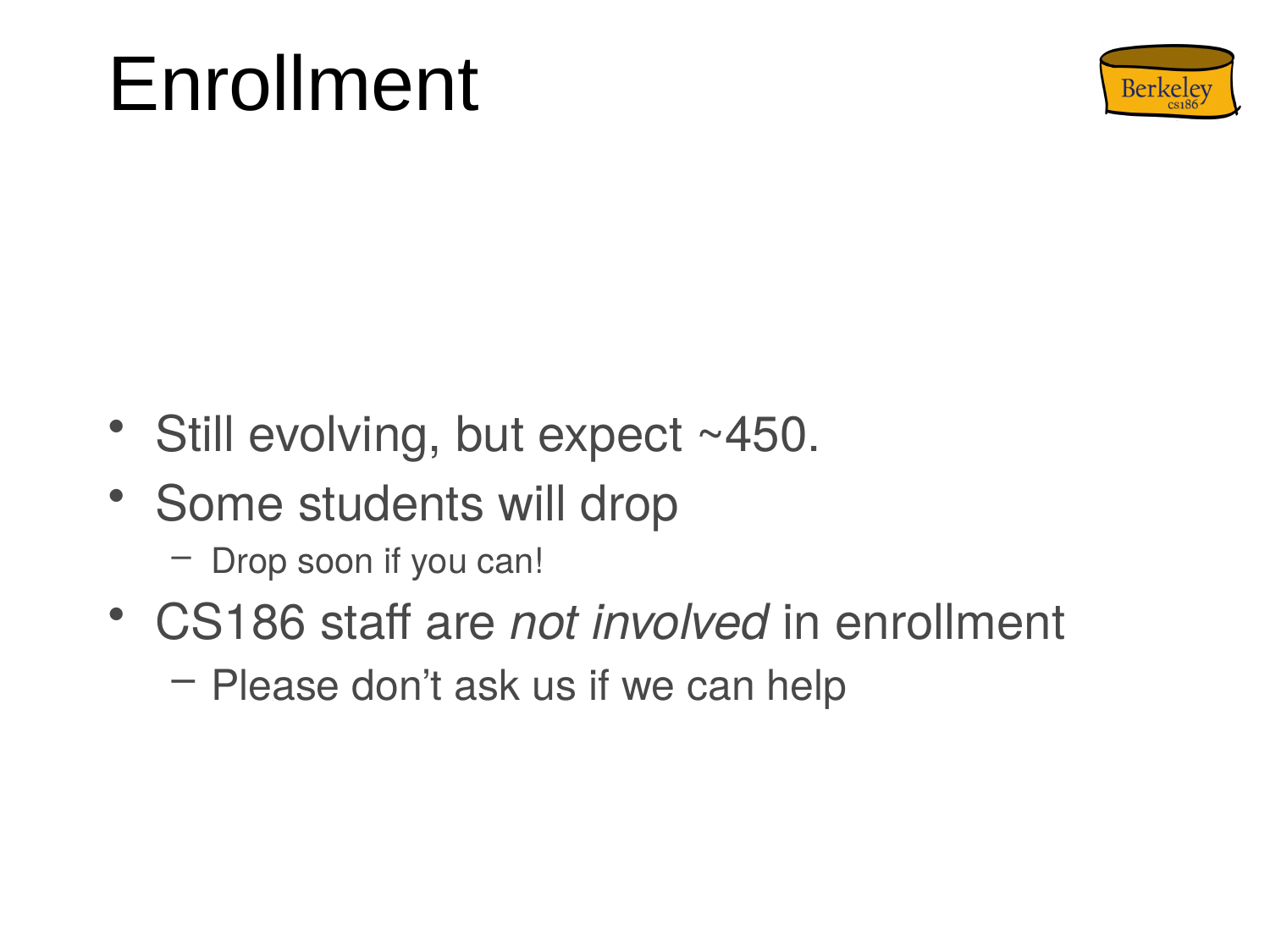

# Enrollment
Still evolving, but expect ~450.
Some students will drop
Drop soon if you can!
CS186 staff are not involved in enrollment
Please don’t ask us if we can help